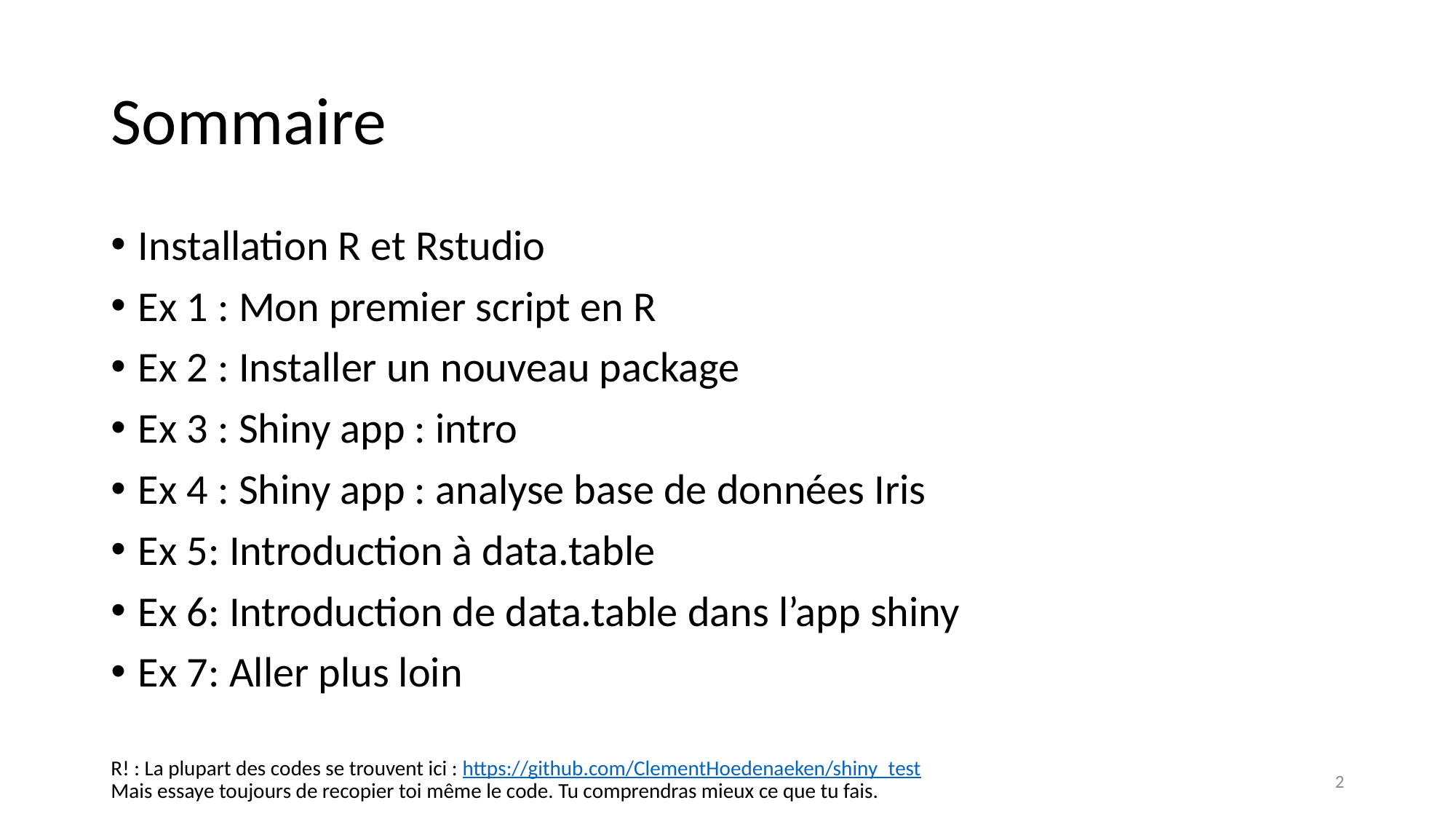

# Sommaire
Installation R et Rstudio
Ex 1 : Mon premier script en R
Ex 2 : Installer un nouveau package
Ex 3 : Shiny app : intro
Ex 4 : Shiny app : analyse base de données Iris
Ex 5: Introduction à data.table
Ex 6: Introduction de data.table dans l’app shiny
Ex 7: Aller plus loin

R! : La plupart des codes se trouvent ici : https://github.com/ClementHoedenaeken/shiny_test
Mais essaye toujours de recopier toi même le code. Tu comprendras mieux ce que tu fais.
2